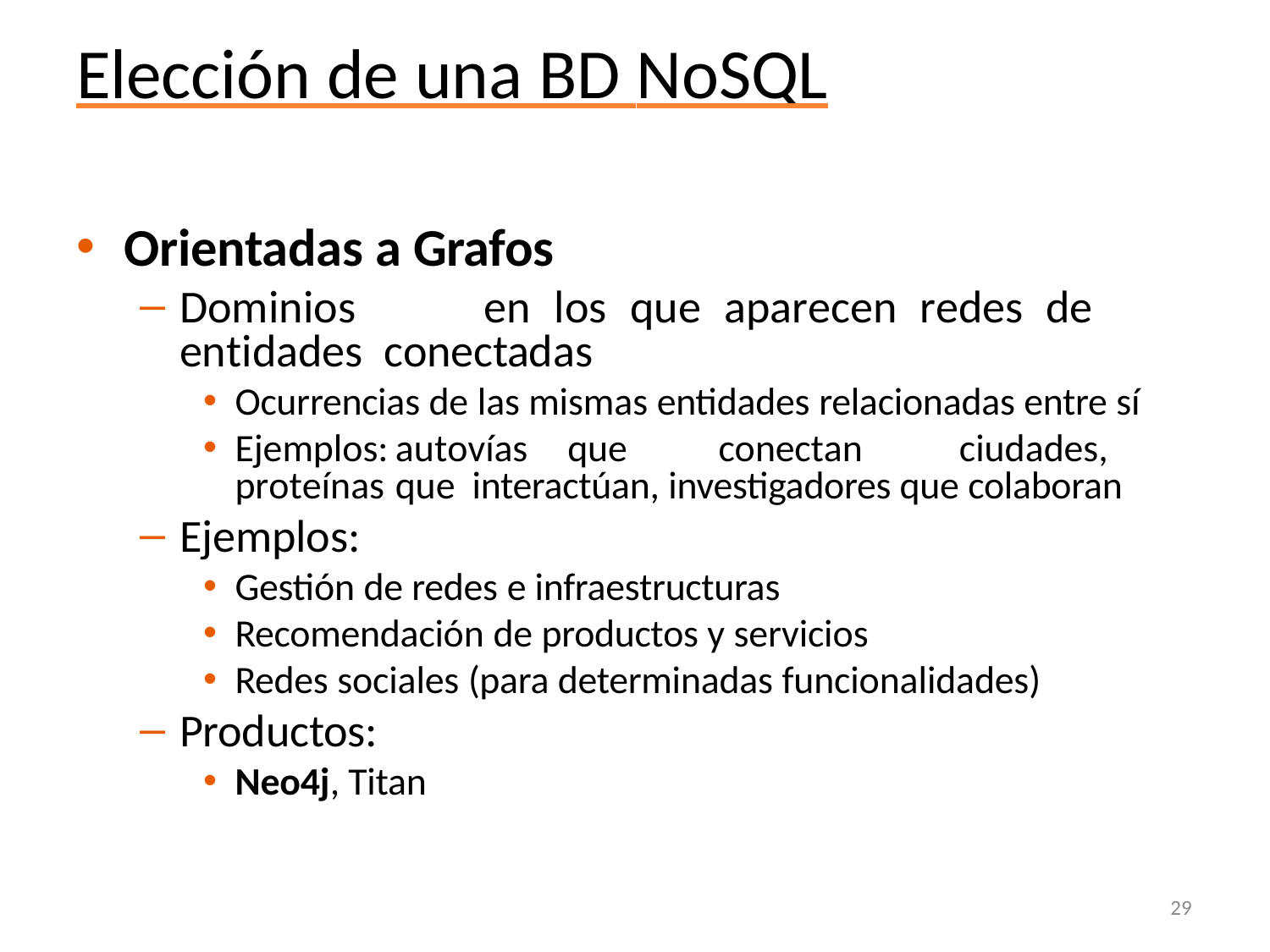

# Elección de una BD NoSQL
Orientadas a Grafos
Dominios	en	los	que	aparecen	redes	de	entidades  conectadas
Ocurrencias de las mismas entidades relacionadas entre sí
Ejemplos:	autovías	que	conectan	ciudades,	proteínas	que  interactúan, investigadores que colaboran
Ejemplos:
Gestión de redes e infraestructuras
Recomendación de productos y servicios
Redes sociales (para determinadas funcionalidades)
Productos:
Neo4j, Titan

29